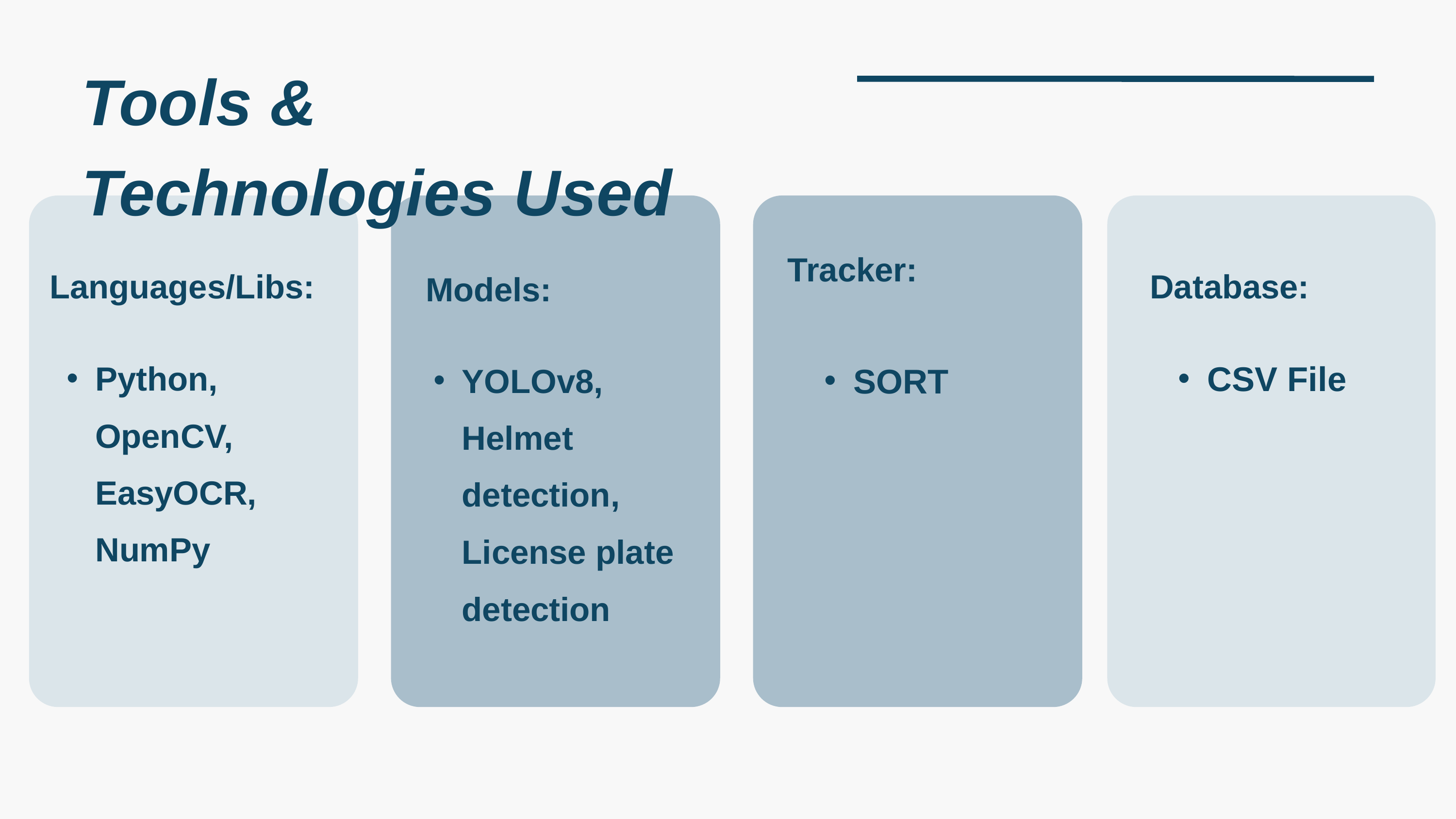

Tools & Technologies Used

Tracker:
Languages/Libs:
Database:
Models:
CSV File

Python, OpenCV, EasyOCR, NumPy

SORT
YOLOv8, Helmet detection, License plate detection